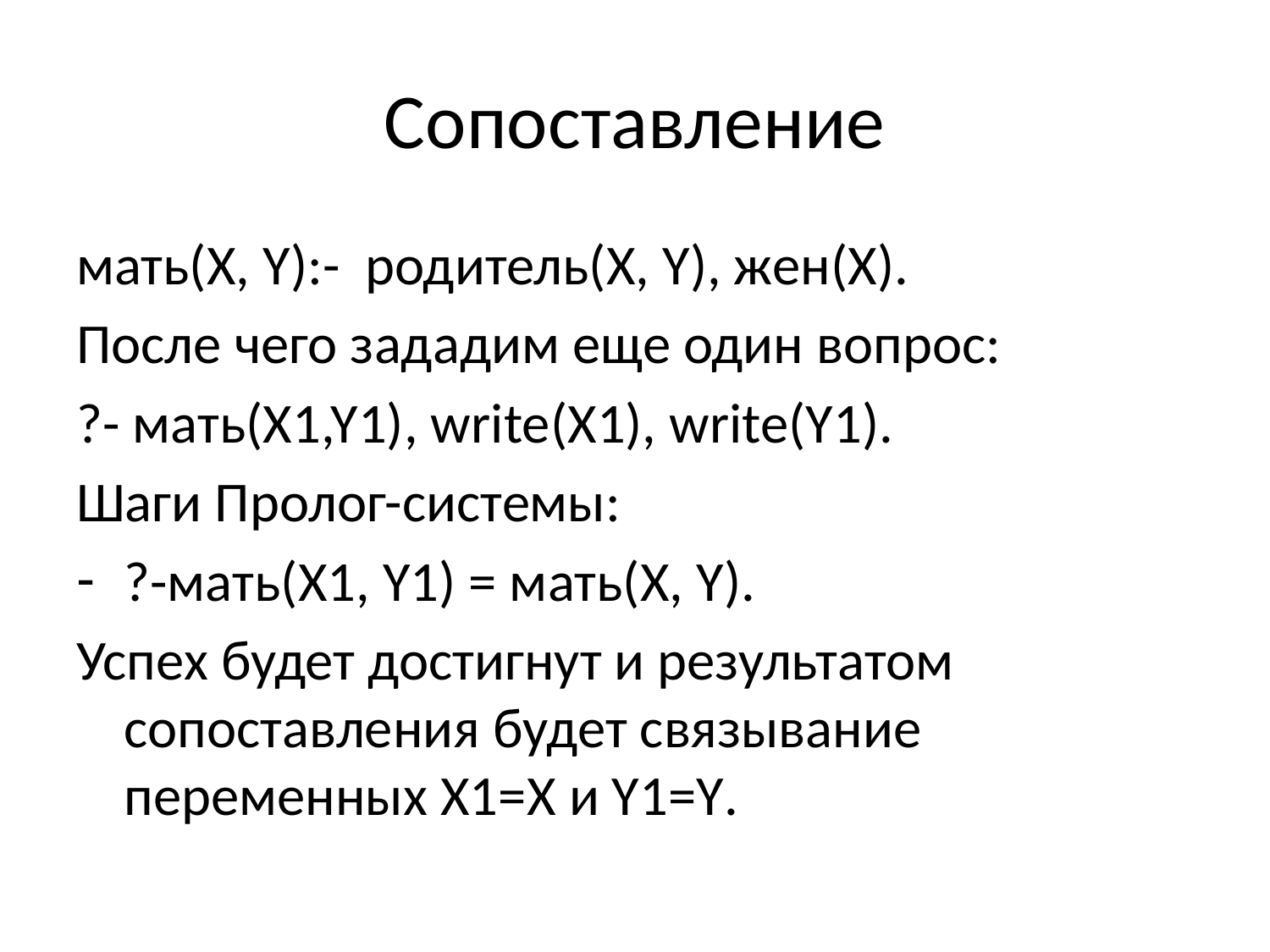

# Сопоставление
мать(X, Y):-  родитель(X, Y), жен(X).
После чего зададим еще один вопрос:
?- мать(X1,Y1), write(X1), write(Y1).
Шаги Пролог-системы:
?-мать(X1, Y1) = мать(X, Y).
Успех будет достигнут и результатом сопоставления будет связывание переменных X1=X и Y1=Y.